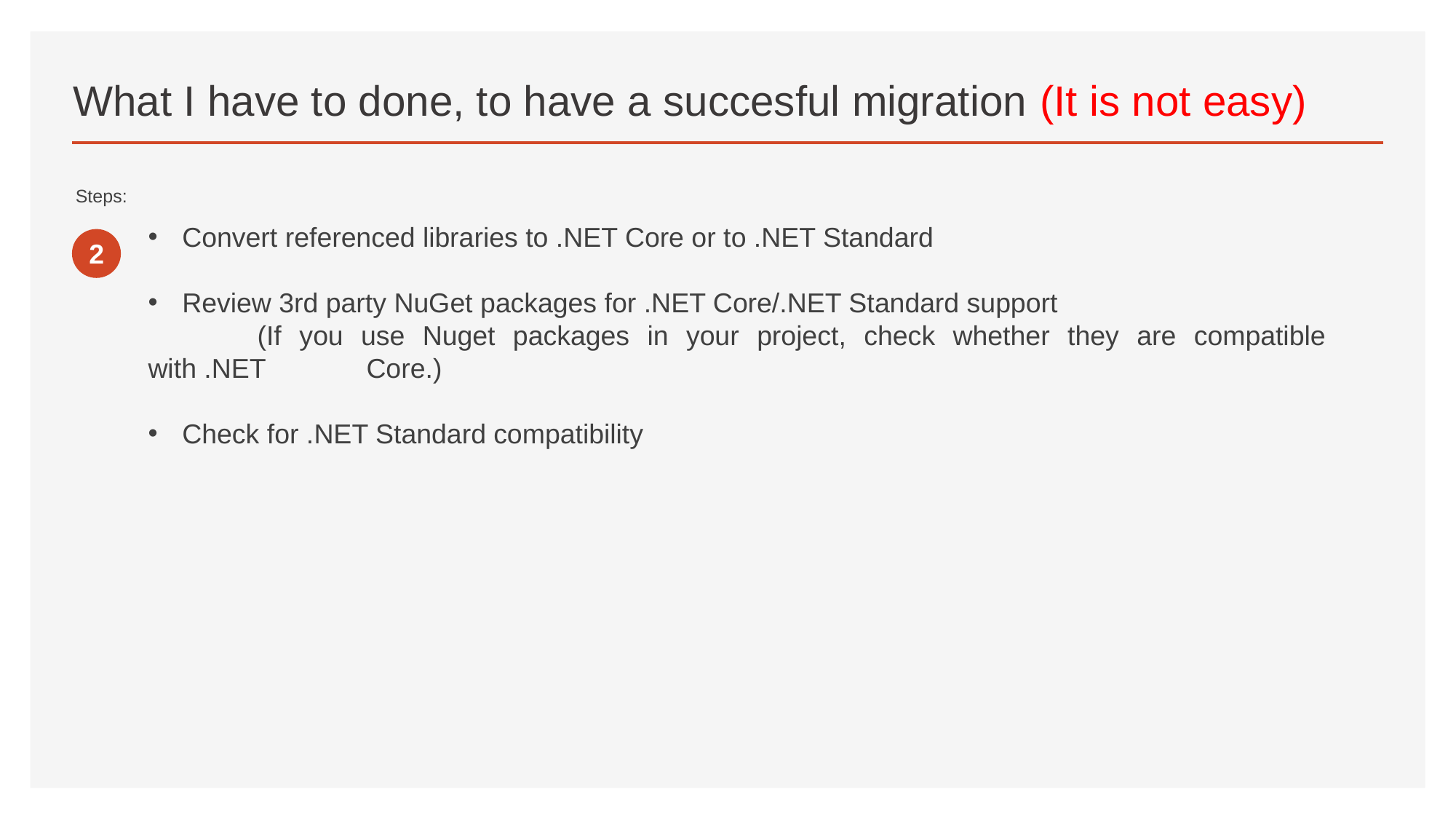

# What I have to done, to have a succesful migration (It is not easy)
Steps:
Convert referenced libraries to .NET Core or to .NET Standard

Review 3rd party NuGet packages for .NET Core/.NET Standard support
	(If you use Nuget packages in your project, check whether they are compatible with .NET 	Core.)

Check for .NET Standard compatibility

2